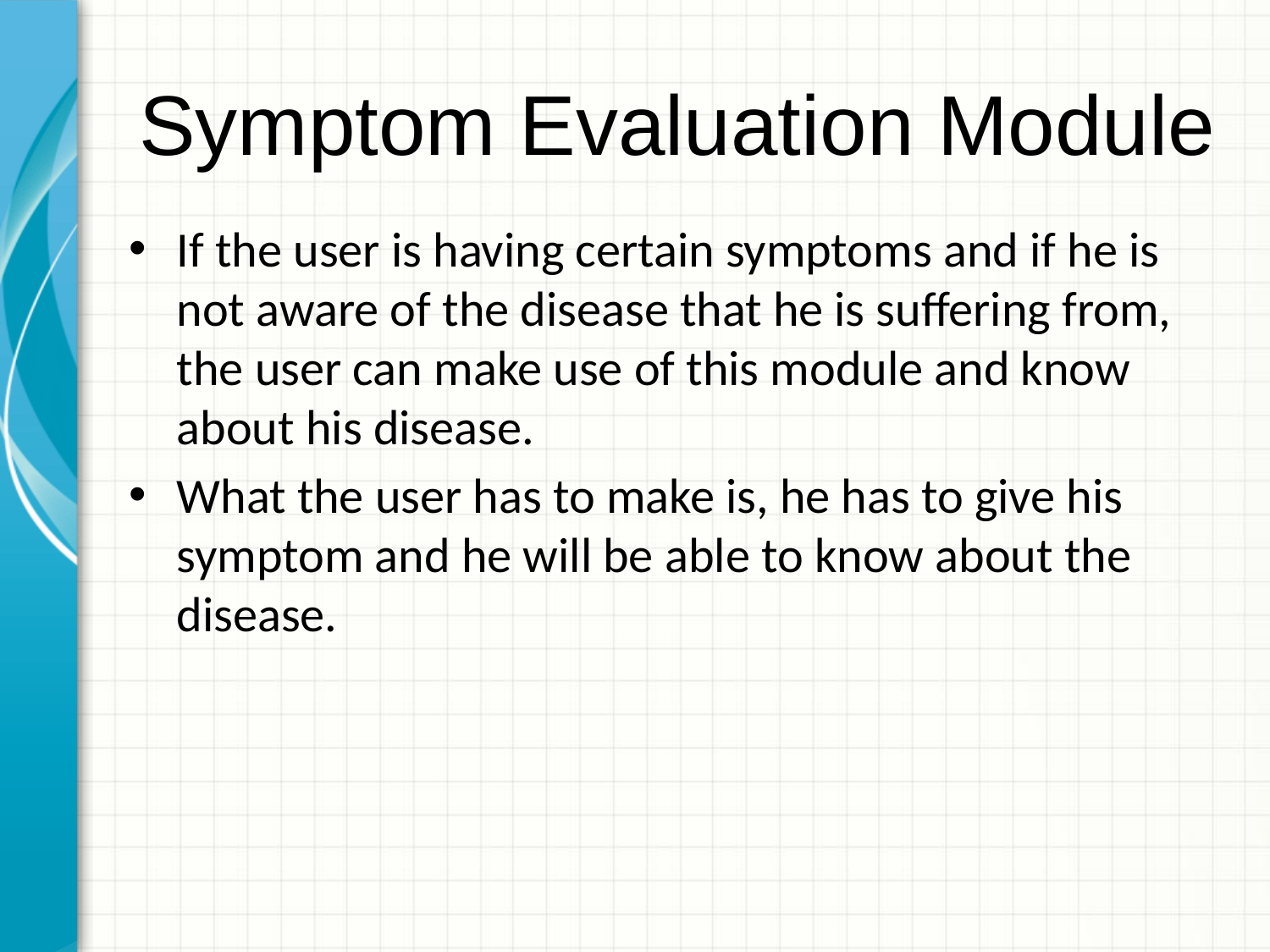

# Symptom Evaluation Module
If the user is having certain symptoms and if he is not aware of the disease that he is suffering from, the user can make use of this module and know about his disease.
What the user has to make is, he has to give his symptom and he will be able to know about the disease.